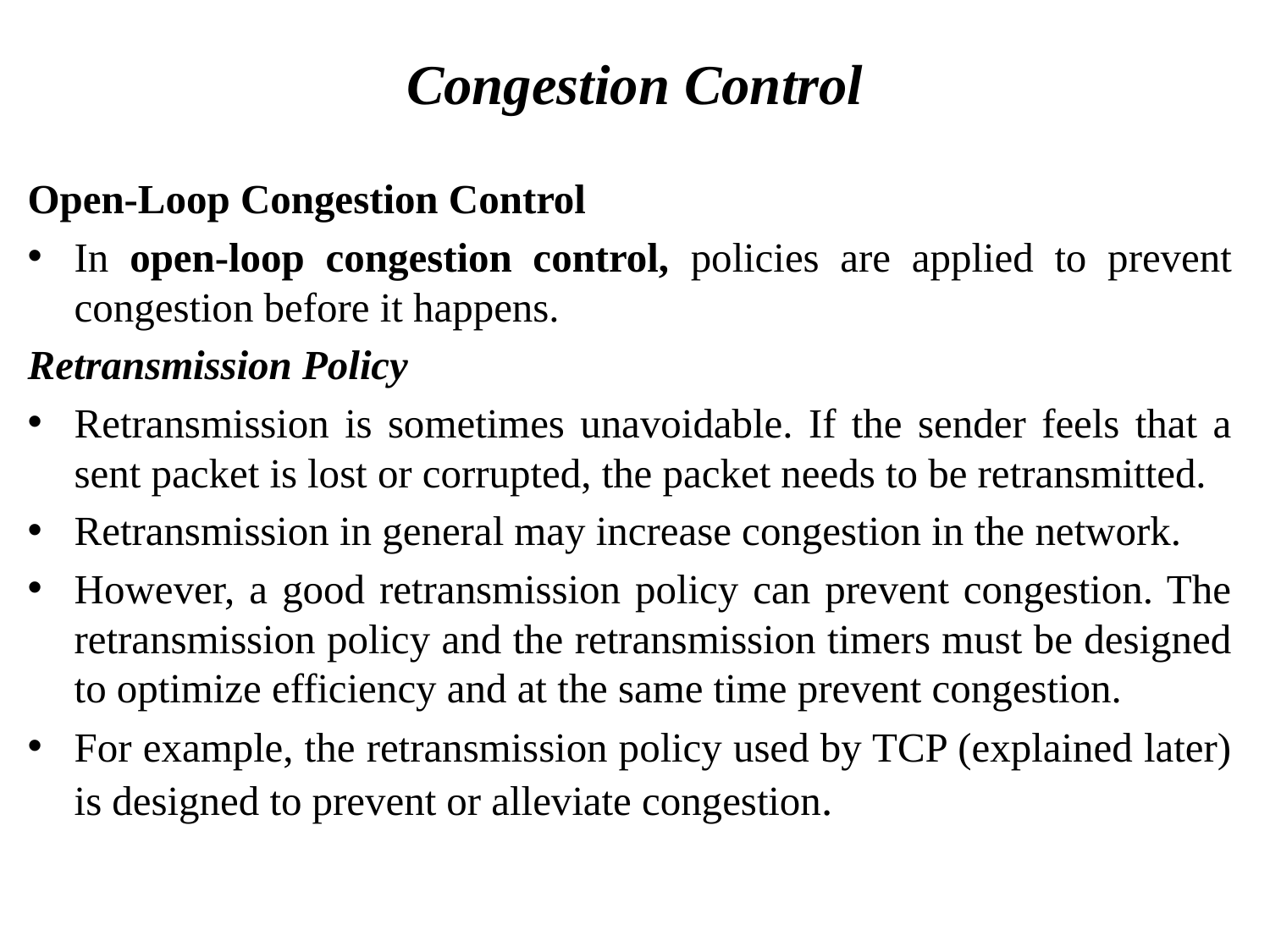

# Congestion Control
Open-Loop Congestion Control
In open-loop congestion control, policies are applied to prevent congestion before it happens.
Retransmission Policy
Retransmission is sometimes unavoidable. If the sender feels that a sent packet is lost or corrupted, the packet needs to be retransmitted.
Retransmission in general may increase congestion in the network.
However, a good retransmission policy can prevent congestion. The retransmission policy and the retransmission timers must be designed to optimize efficiency and at the same time prevent congestion.
For example, the retransmission policy used by TCP (explained later) is designed to prevent or alleviate congestion.